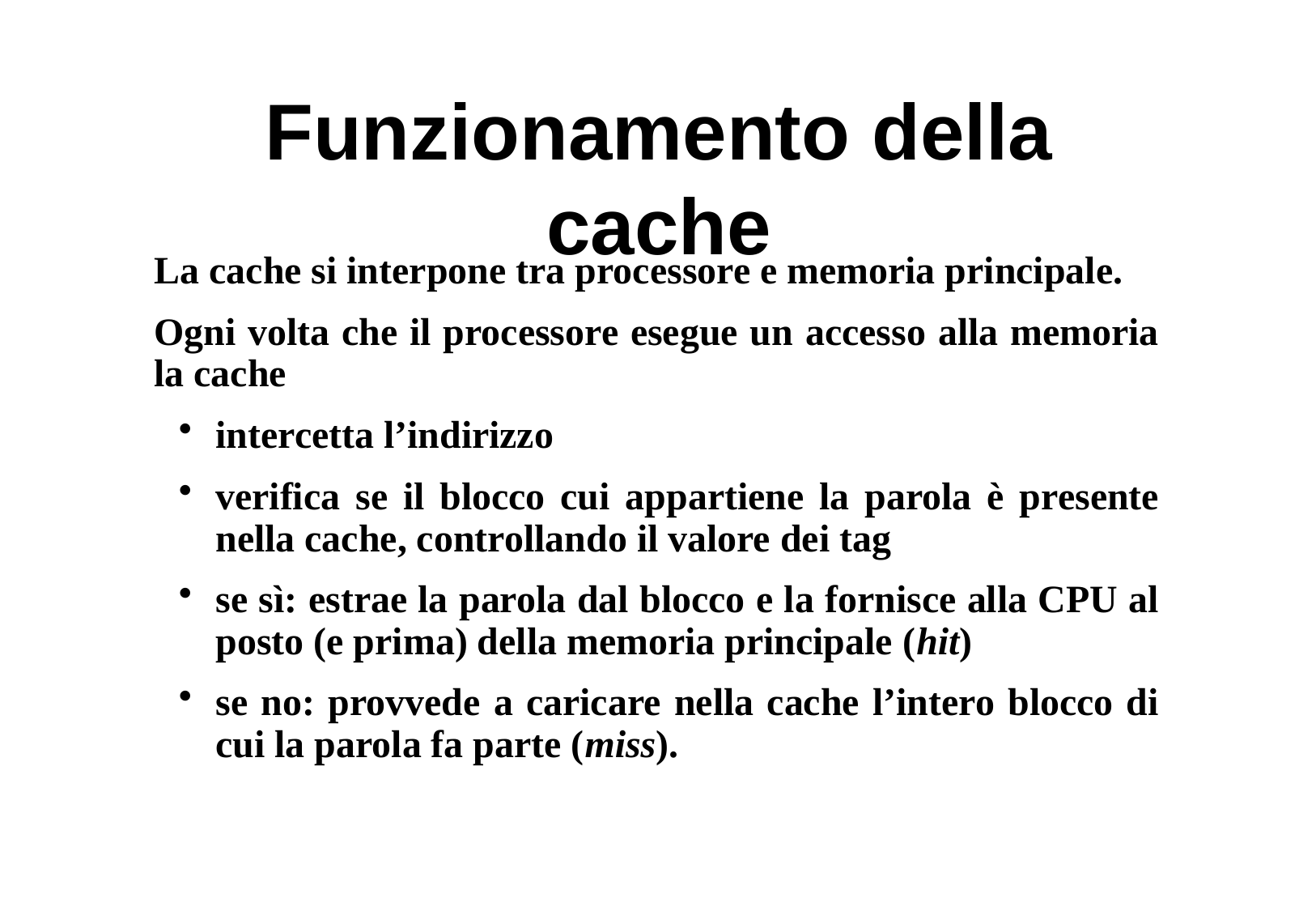

# Funzionamento della cache
La cache si interpone tra processore e memoria principale.
Ogni volta che il processore esegue un accesso alla memoria la cache
intercetta l’indirizzo
verifica se il blocco cui appartiene la parola è presente nella cache, controllando il valore dei tag
se sì: estrae la parola dal blocco e la fornisce alla CPU al posto (e prima) della memoria principale (hit)
se no: provvede a caricare nella cache l’intero blocco di cui la parola fa parte (miss).